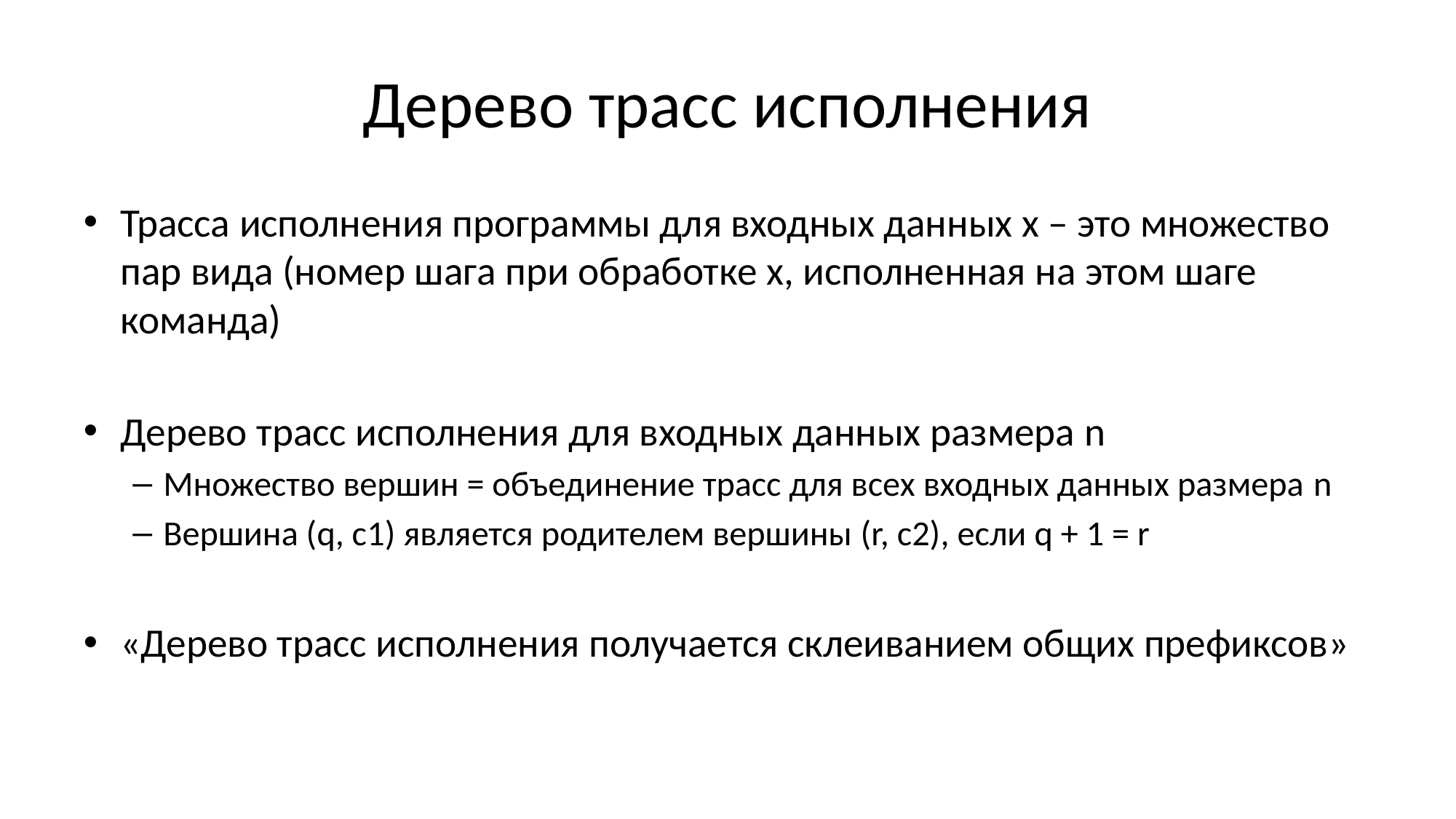

# Дерево трасс исполнения
Трасса исполнения программы для входных данных х – это множество пар вида (номер шага при обработке х, исполненная на этом шаге команда)

Дерево трасс исполнения для входных данных размера n
Множество вершин = объединение трасс для всех входных данных размера n
Вершина (q, c1) является родителем вершины (r, c2), если q + 1 = r

«Дерево трасс исполнения получается склеиванием общих префиксов»